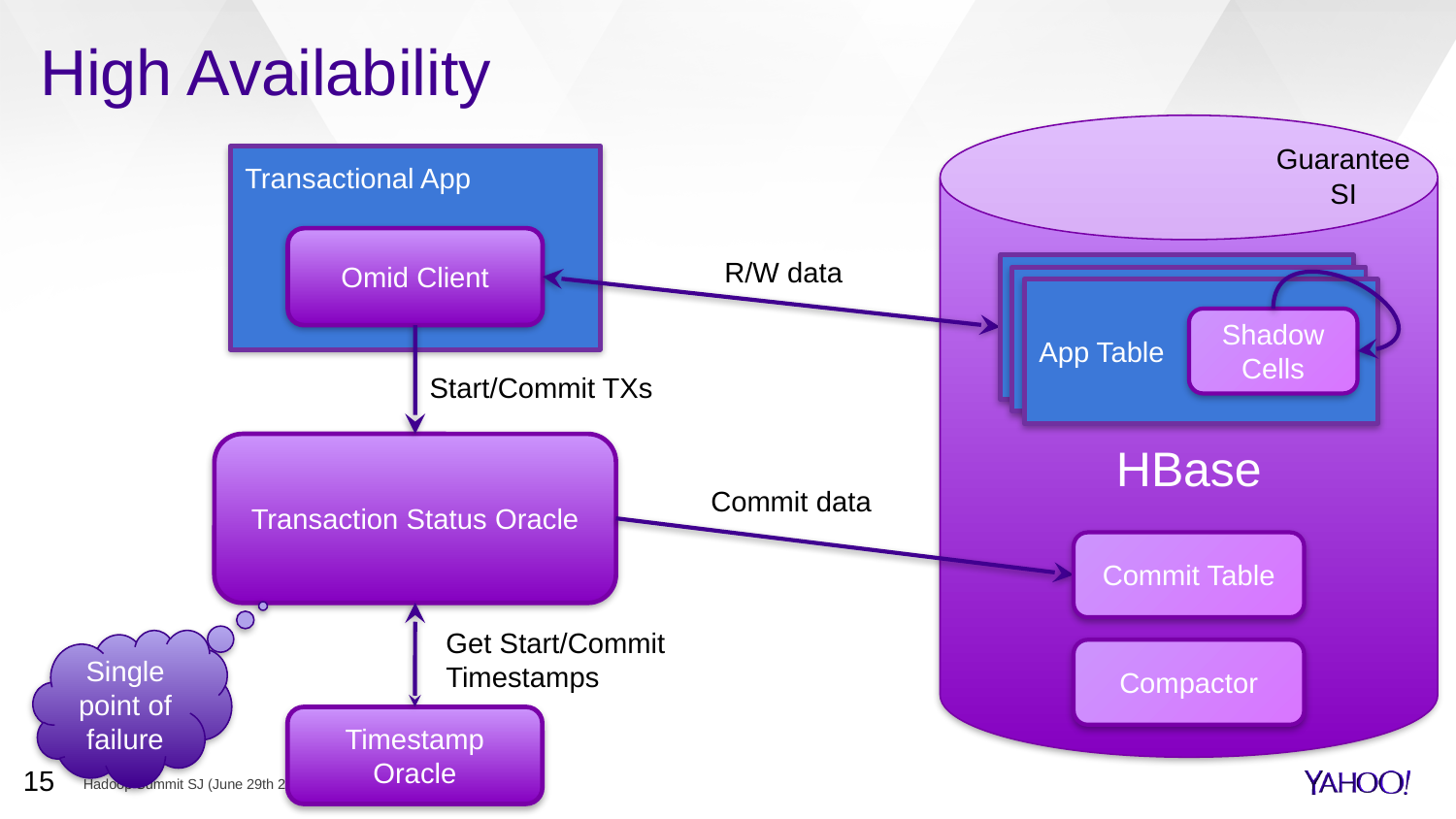

# High Availability
HBase
Guarantee
SI
Transactional App
Omid Client
R/W data
App Table
App Table
App Table
Shadow
Cells
Shadow
Cells
Start/Commit TXs
Transaction Status Oracle
Commit data
Commit Table
Get Start/Commit
Timestamps
Single point of failure
Compactor
Timestamp
Oracle
15

Hadoop Summit SJ (June 29th 2016)